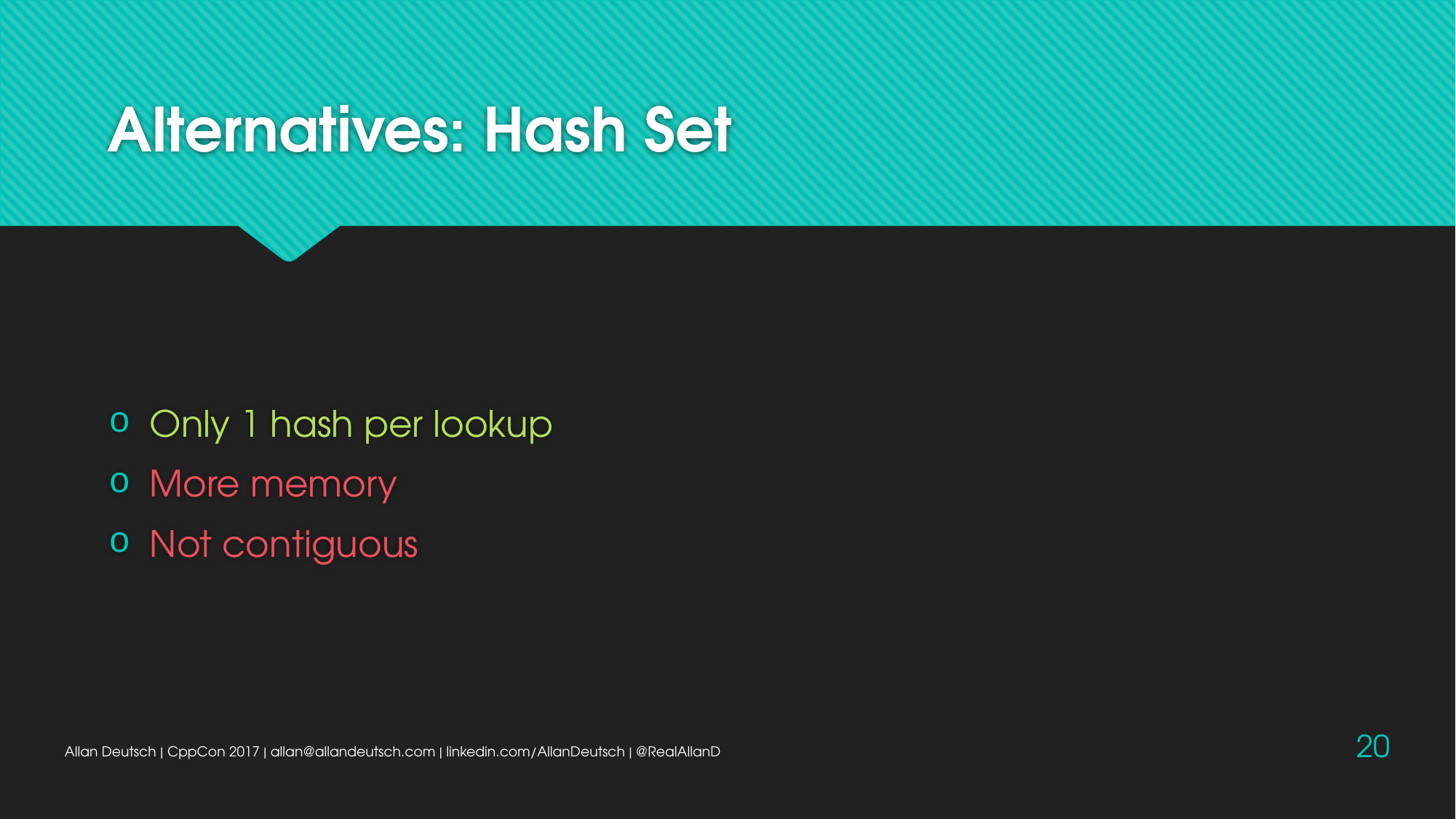

# Alternatives: Hash Set
Only 1 hash per lookup
More memory
Not contiguous
20
Allan Deutsch | CppCon 2017 | allan@allandeutsch.com | linkedin.com/AllanDeutsch | @RealAllanD